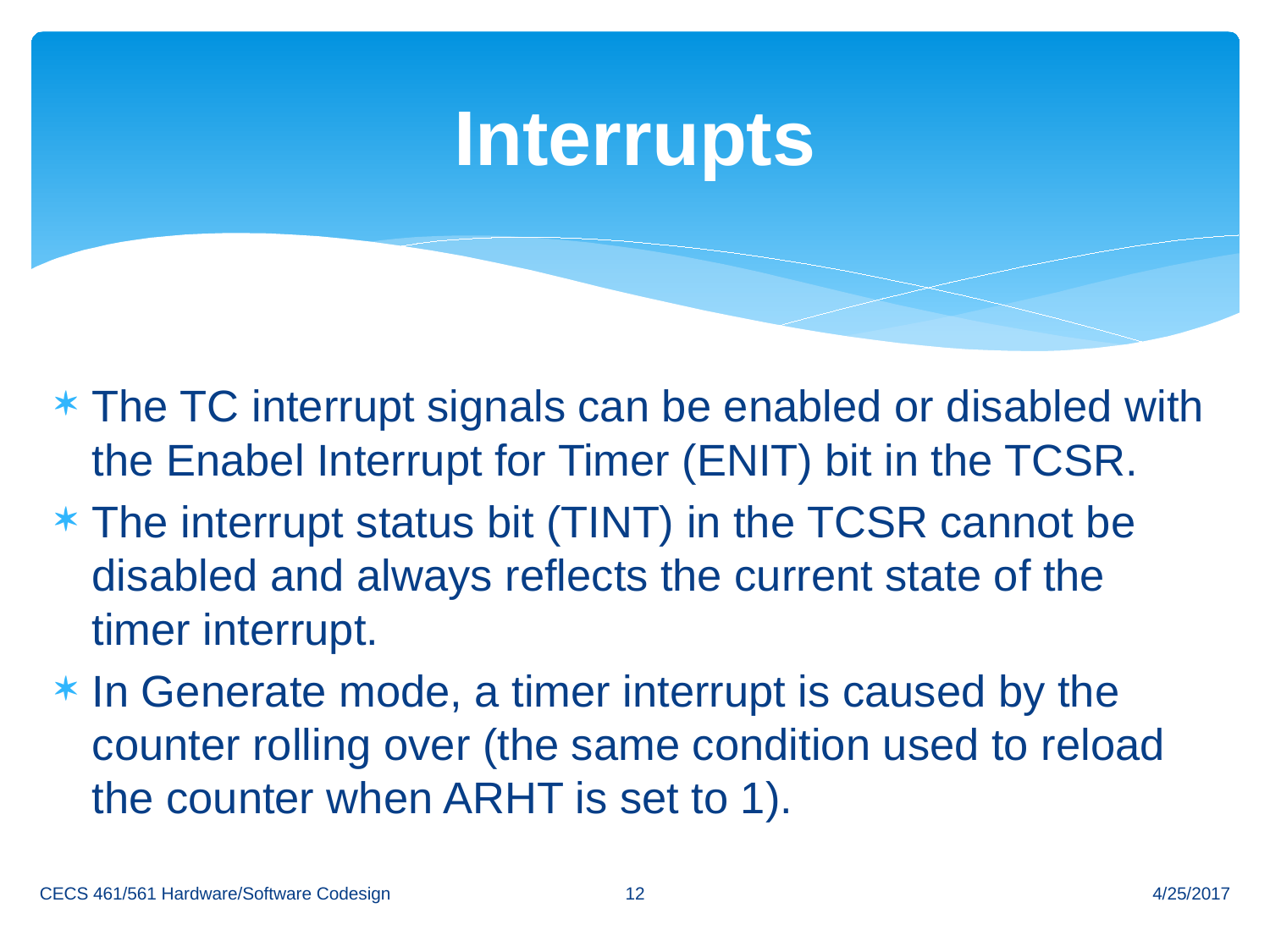

# Interrupts
The TC interrupt signals can be enabled or disabled with the Enabel Interrupt for Timer (ENIT) bit in the TCSR.
The interrupt status bit (TINT) in the TCSR cannot be disabled and always reflects the current state of the timer interrupt.
In Generate mode, a timer interrupt is caused by the counter rolling over (the same condition used to reload the counter when ARHT is set to 1).
12
CECS 461/561 Hardware/Software Codesign
4/25/2017